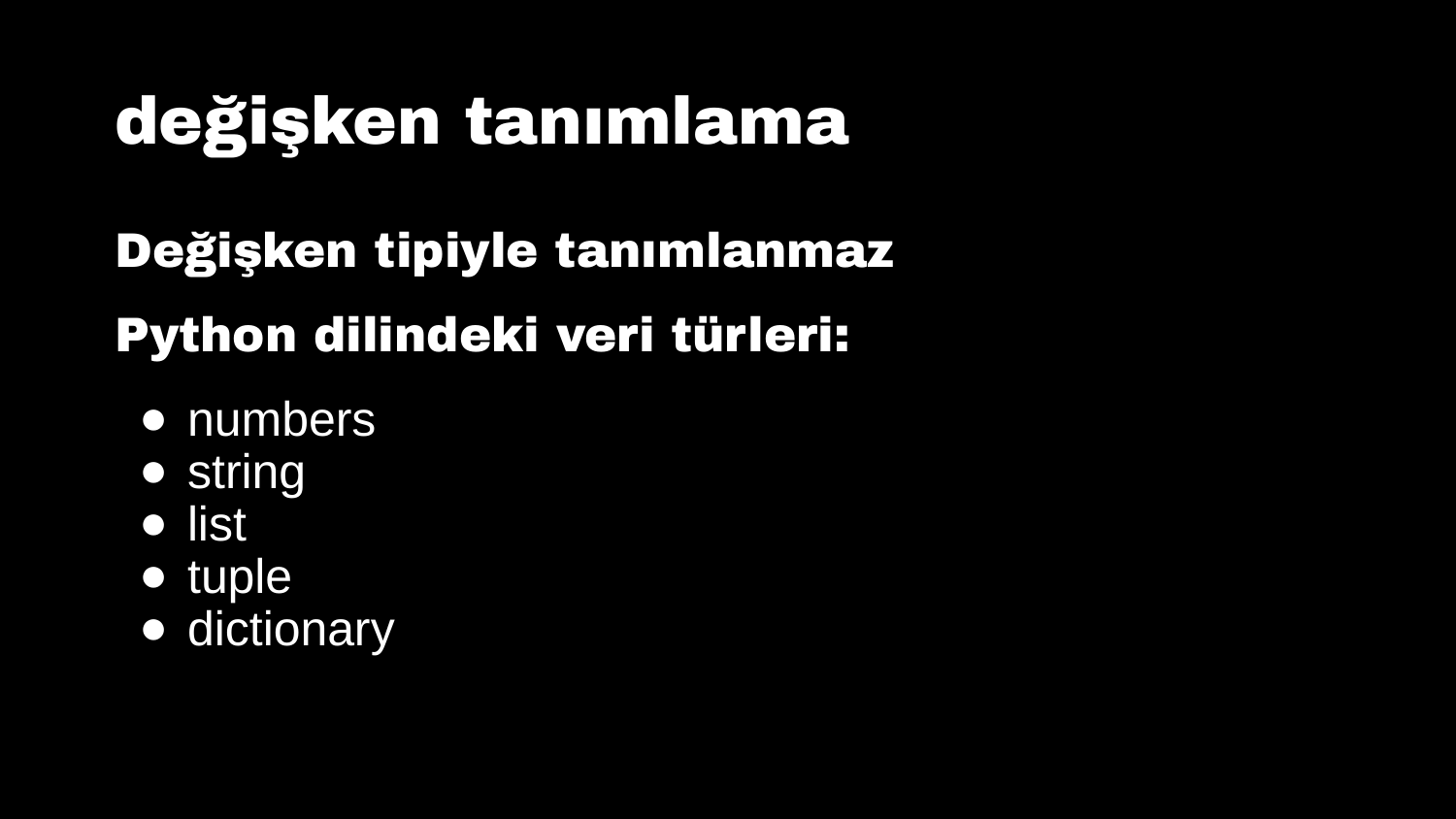

# değişken tanımlama
Değişken tipiyle tanımlanmaz
Python dilindeki veri türleri:
numbers
string
list
tuple
dictionary